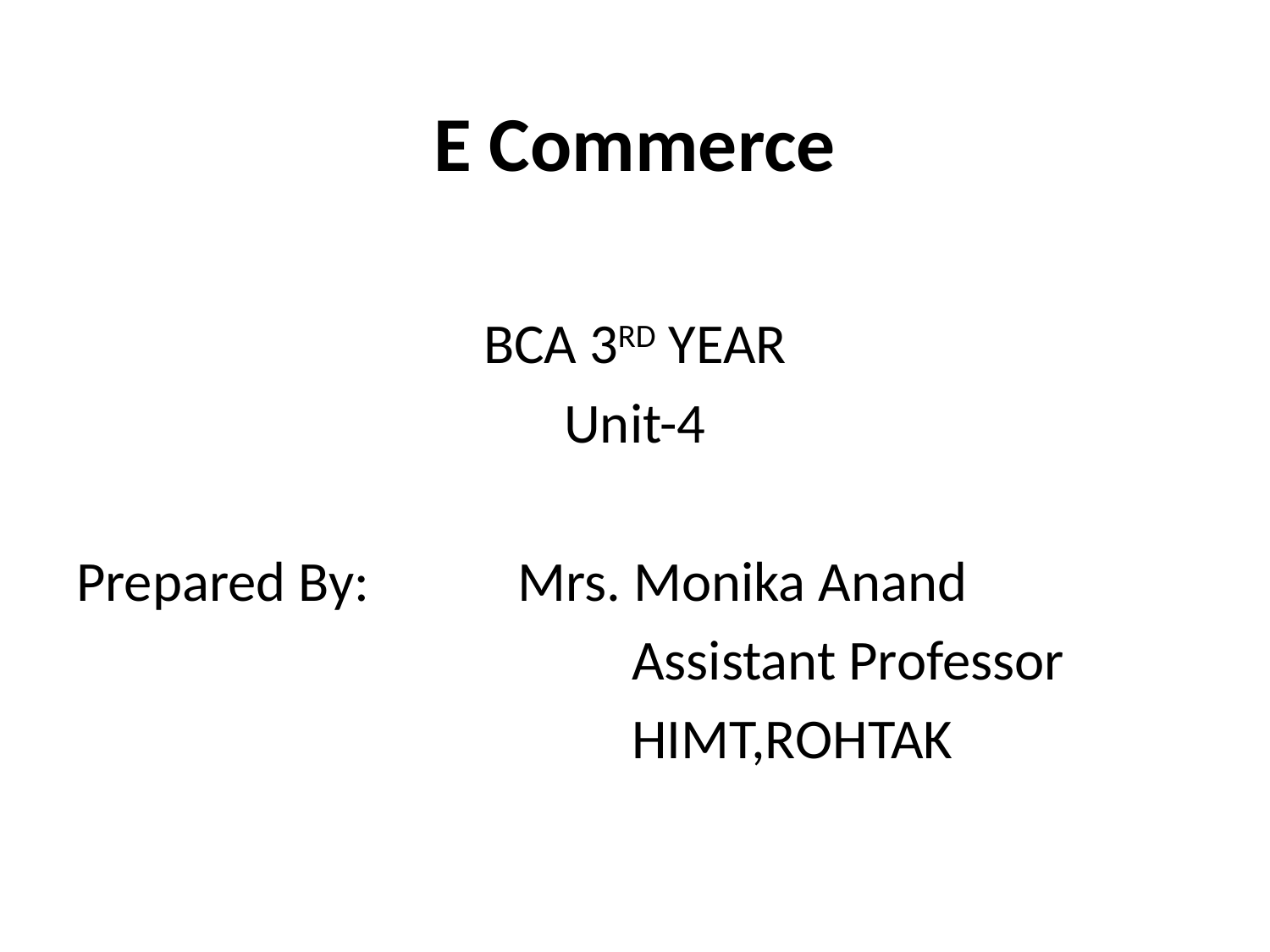

# E Commerce

BCA 3RD YEAR
Unit-4

Prepared By:	           Mrs. Monika Anand
		          	 	Assistant Professor
	             		 	HIMT,ROHTAK